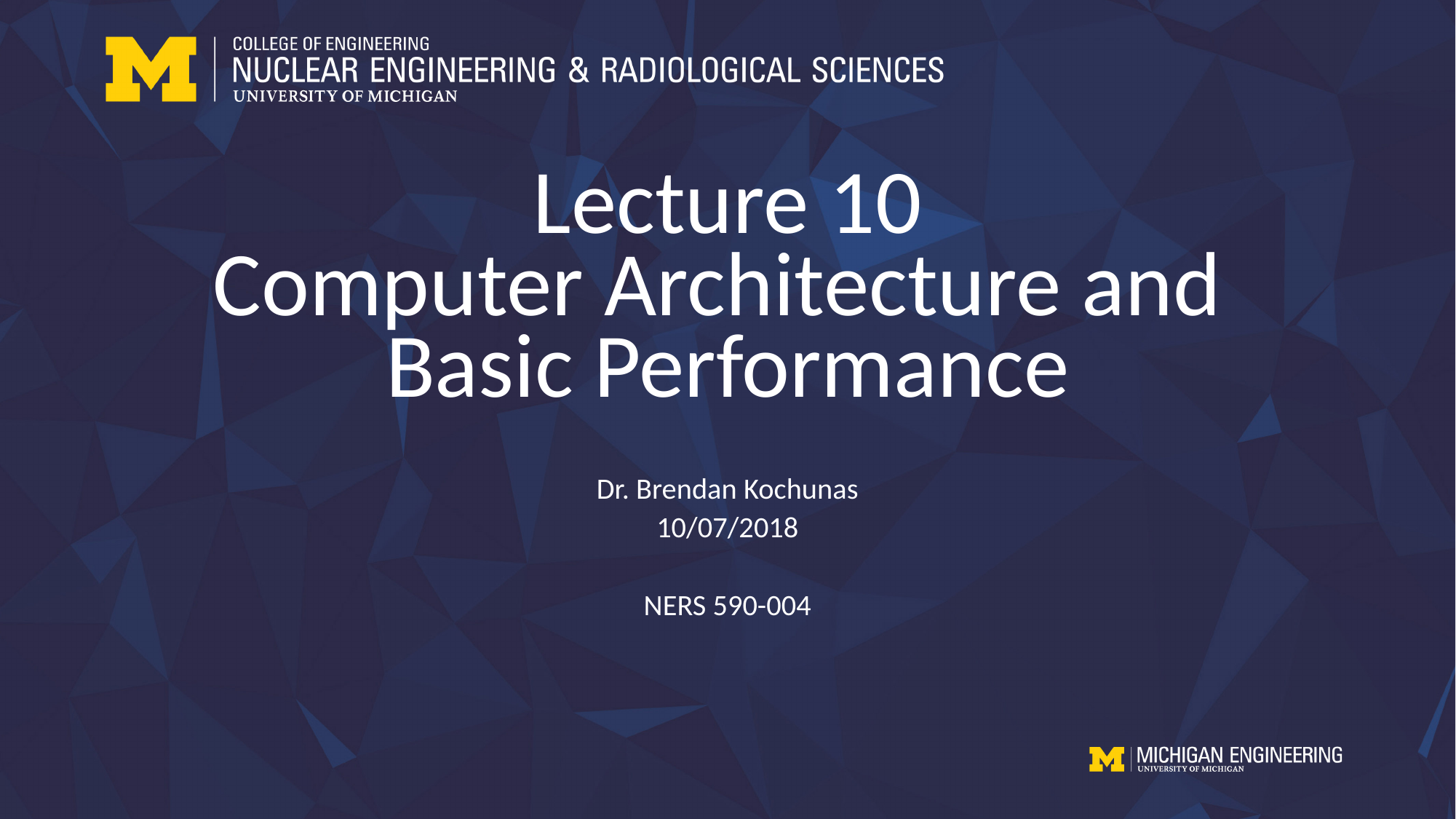

# Lecture 10 Computer Architecture and  Basic Performance

Dr. Brendan Kochunas
10/07/2018

NERS 590-004